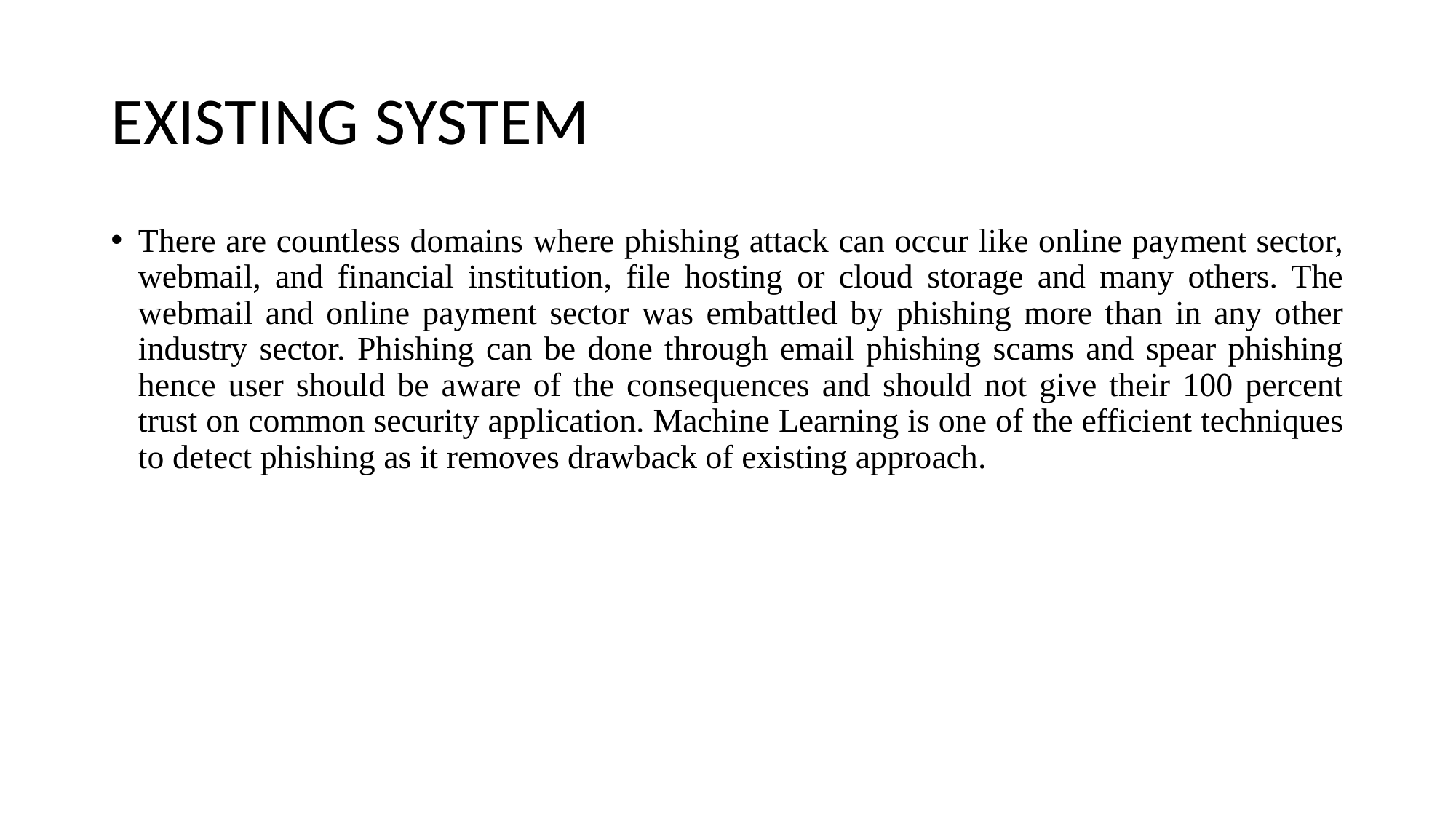

# EXISTING SYSTEM
There are countless domains where phishing attack can occur like online payment sector, webmail, and financial institution, file hosting or cloud storage and many others. The webmail and online payment sector was embattled by phishing more than in any other industry sector. Phishing can be done through email phishing scams and spear phishing hence user should be aware of the consequences and should not give their 100 percent trust on common security application. Machine Learning is one of the efficient techniques to detect phishing as it removes drawback of existing approach.